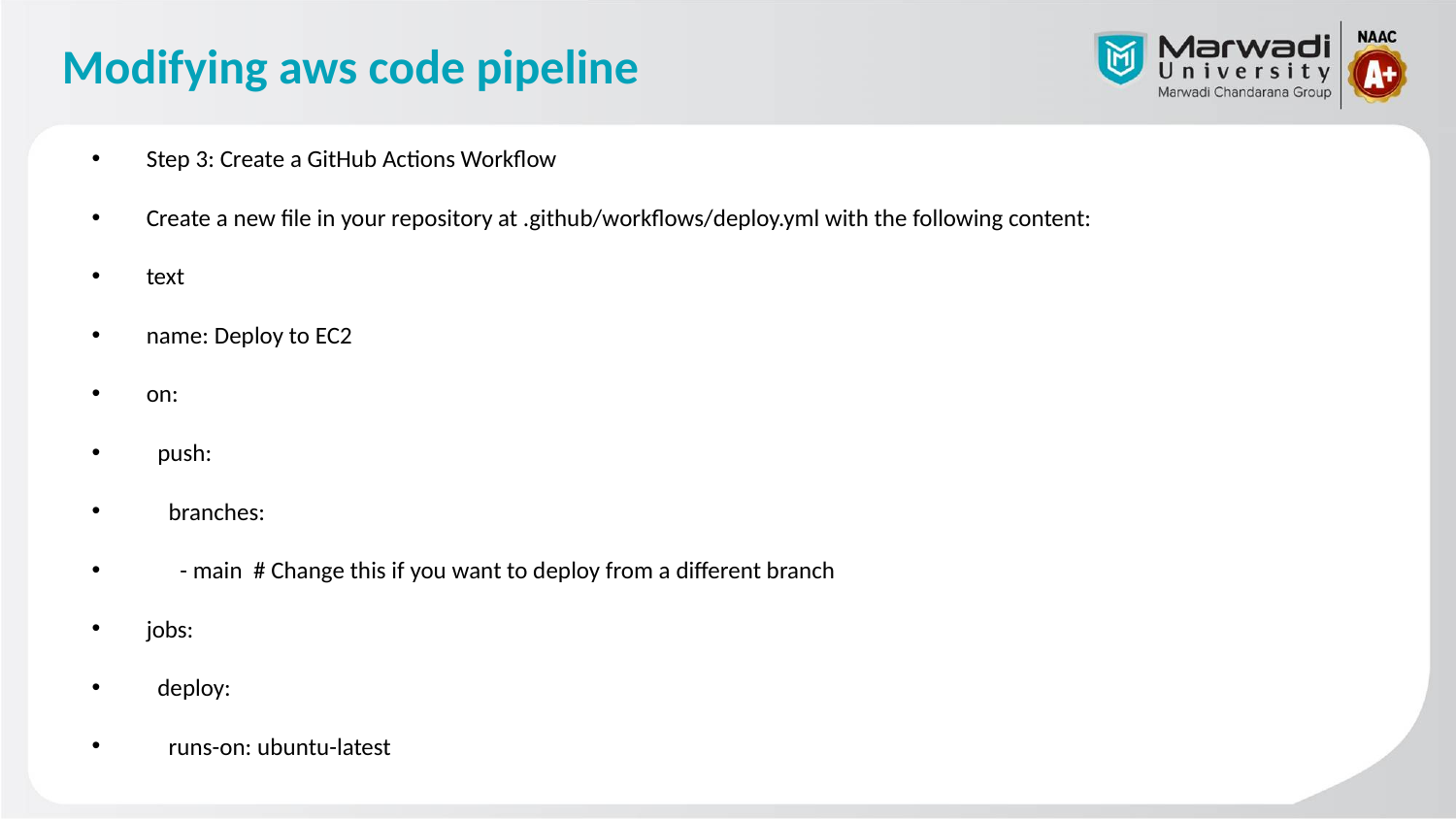

# Modifying aws code pipeline
Step 3: Create a GitHub Actions Workflow
Create a new file in your repository at .github/workflows/deploy.yml with the following content:
text
name: Deploy to EC2
on:
  push:
    branches:
      - main  # Change this if you want to deploy from a different branch
jobs:
  deploy:
    runs-on: ubuntu-latest